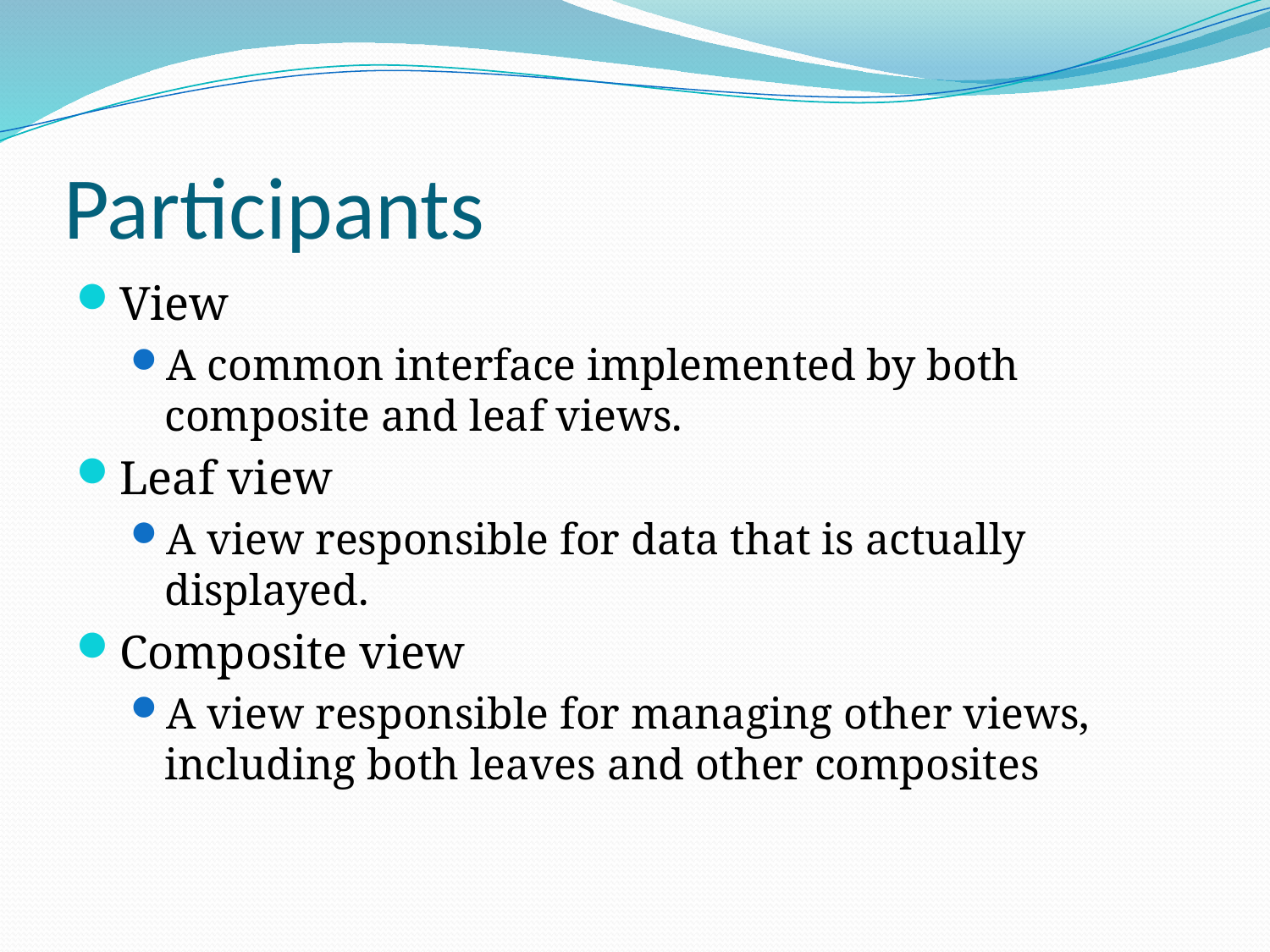

# Participants
View
A common interface implemented by both composite and leaf views.
Leaf view
A view responsible for data that is actually displayed.
Composite view
A view responsible for managing other views, including both leaves and other composites